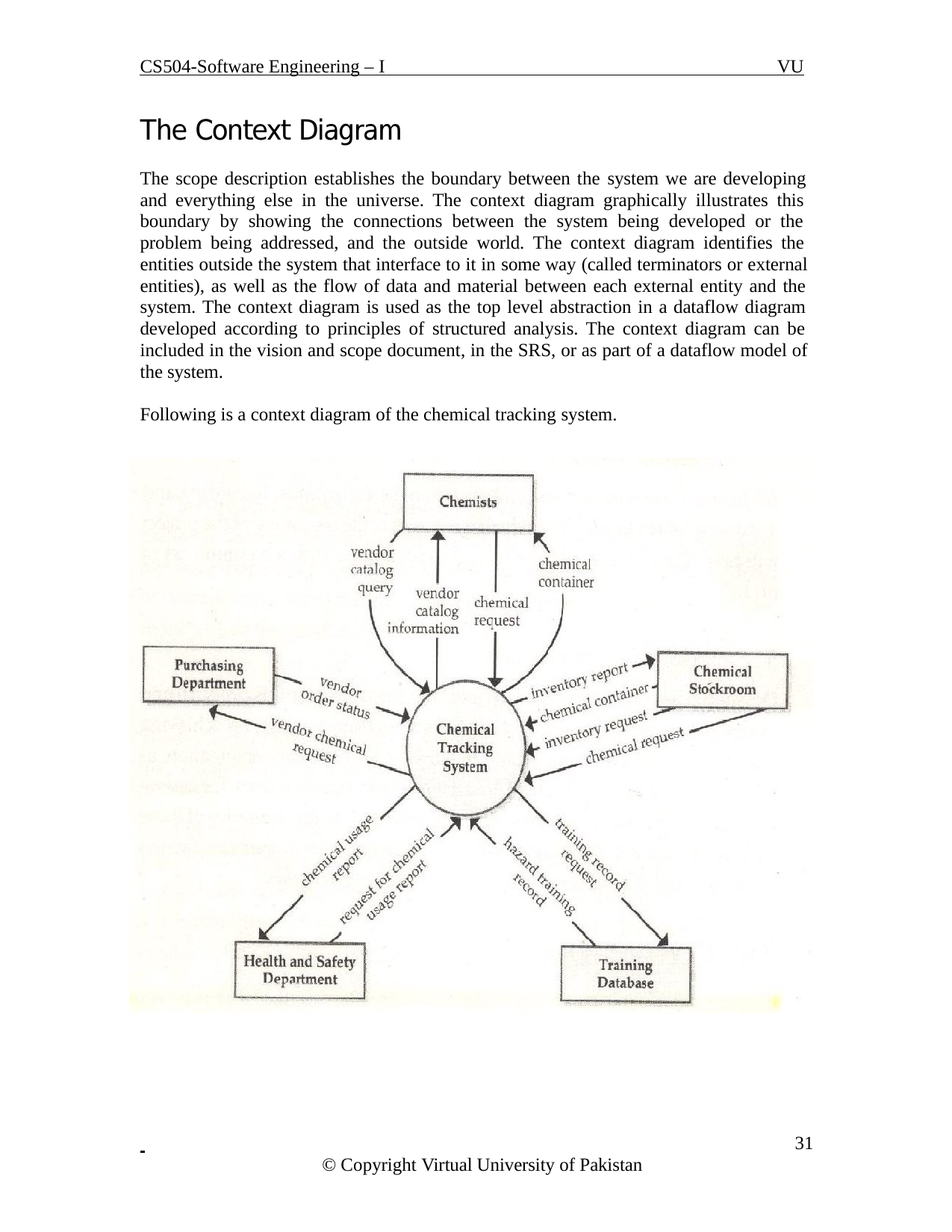

CS504-Software Engineering – I
VU

The Context Diagram
The scope description establishes the boundary between the system we are developing  and everything else in the universe. The context diagram graphically illustrates this  boundary by showing the connections between the system being developed or the  problem being addressed, and the outside world. The context diagram identifies the  entities outside the system that interface to it in some way (called terminators or external  entities), as well as the flow of data and material between each external entity and the  system. The context diagram is used as the top level abstraction in a dataflow diagram  developed according to principles of structured analysis. The context diagram can be  included in the vision and scope document, in the SRS, or as part of a dataflow model of  the system.

Following is a context diagram of the chemical tracking system.

 	  31
© Copyright Virtual University of Pakistan